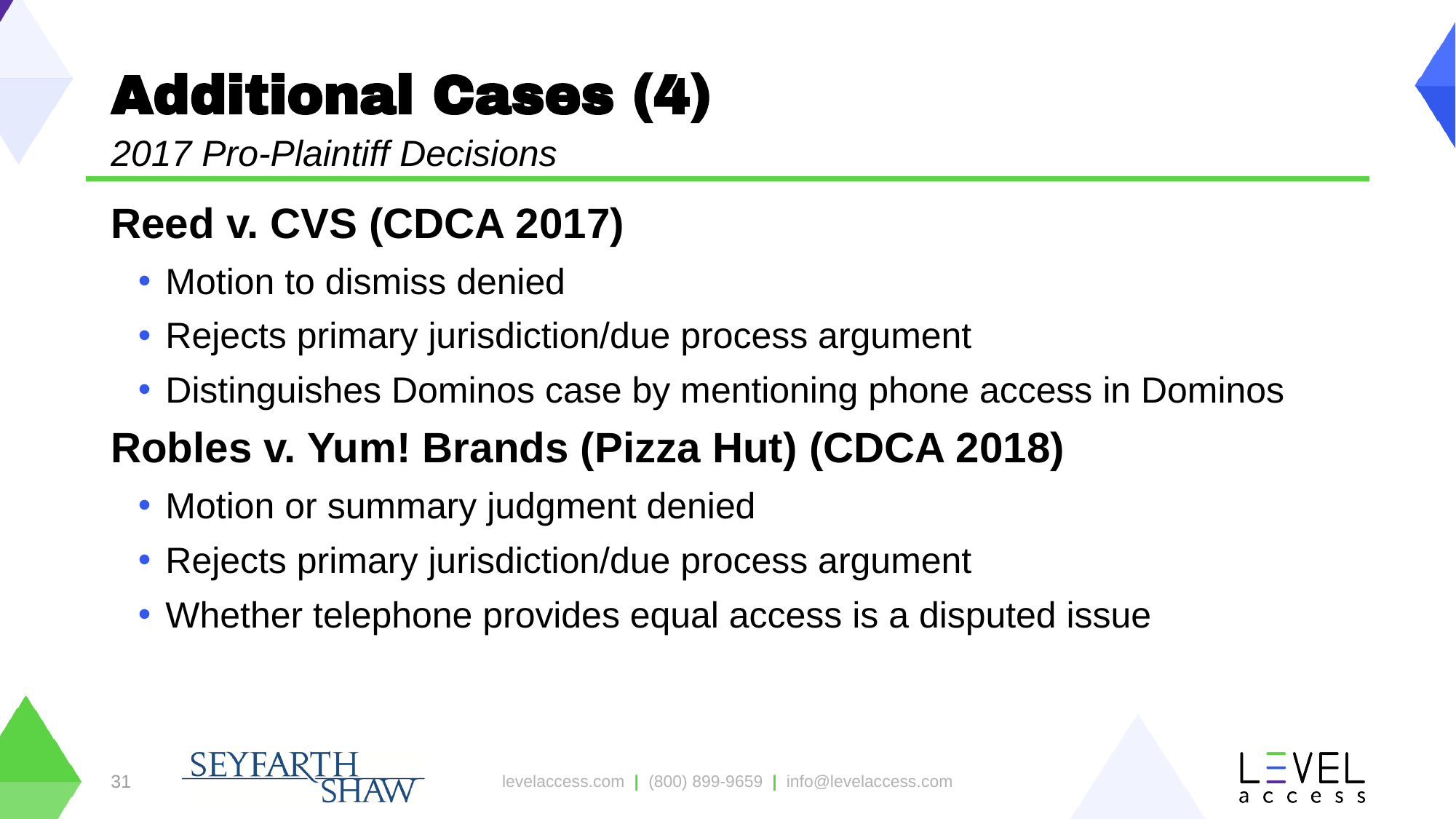

# Additional Cases (4)
2017 Pro-Plaintiff Decisions
Reed v. CVS (CDCA 2017)
Motion to dismiss denied
Rejects primary jurisdiction/due process argument
Distinguishes Dominos case by mentioning phone access in Dominos
Robles v. Yum! Brands (Pizza Hut) (CDCA 2018)
Motion or summary judgment denied
Rejects primary jurisdiction/due process argument
Whether telephone provides equal access is a disputed issue

31
levelaccess.com  |  (800) 899-9659  |  info@levelaccess.com